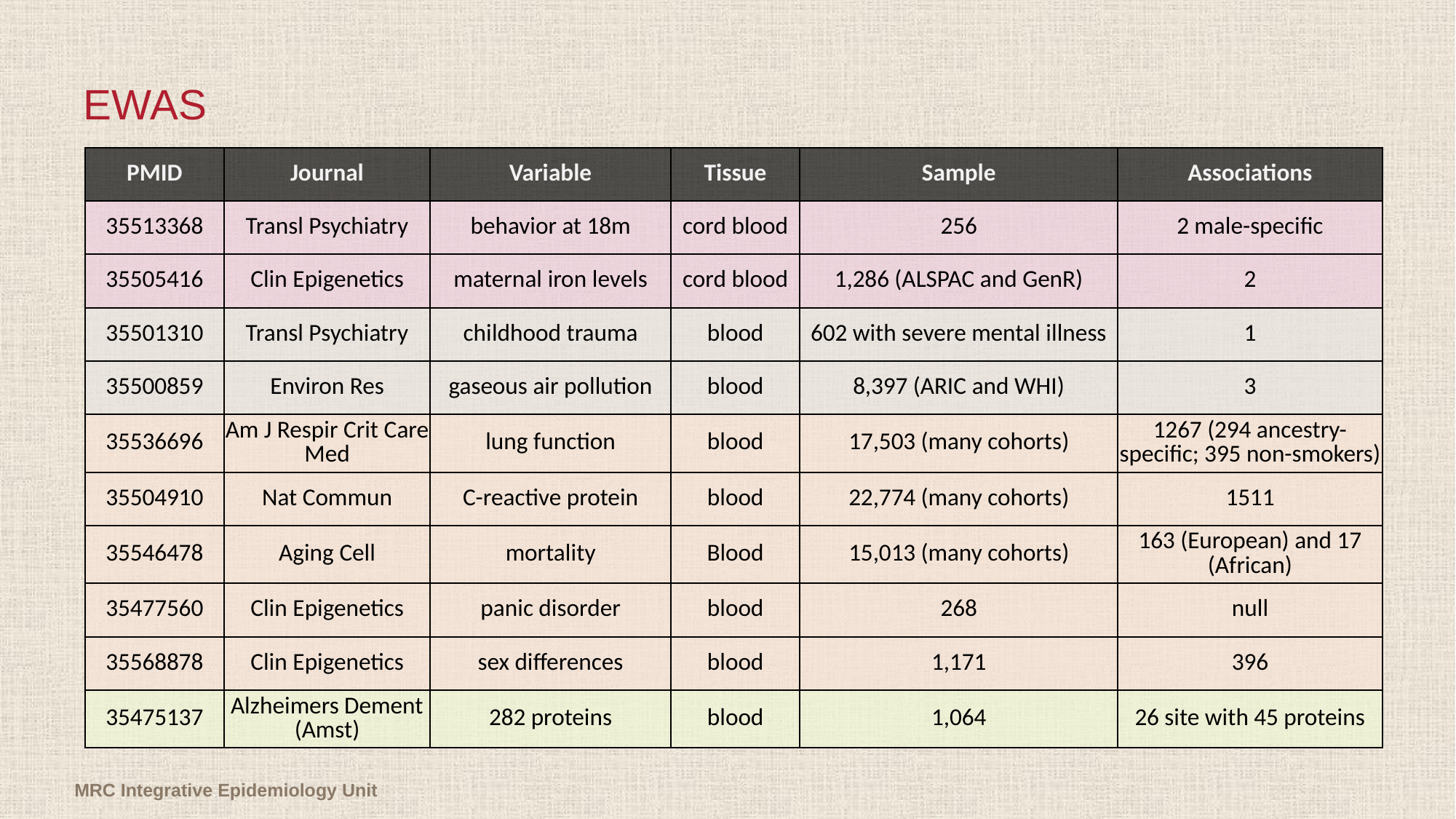

# EWAS
| PMID | Journal | Variable | Tissue | Sample | Associations |
| --- | --- | --- | --- | --- | --- |
| 35513368 | Transl Psychiatry | behavior at 18m | cord blood | 256 | 2 male-specific |
| 35505416 | Clin Epigenetics | maternal iron levels | cord blood | 1,286 (ALSPAC and GenR) | 2 |
| 35501310 | Transl Psychiatry | childhood trauma | blood | 602 with severe mental illness | 1 |
| 35500859 | Environ Res | gaseous air pollution | blood | 8,397 (ARIC and WHI) | 3 |
| 35536696 | Am J Respir Crit Care Med | lung function | blood | 17,503 (many cohorts) | 1267 (294 ancestry-specific; 395 non-smokers) |
| 35504910 | Nat Commun | C-reactive protein | blood | 22,774 (many cohorts) | 1511 |
| 35546478 | Aging Cell | mortality | Blood | 15,013 (many cohorts) | 163 (European) and 17 (African) |
| 35477560 | Clin Epigenetics | panic disorder | blood | 268 | null |
| 35568878 | Clin Epigenetics | sex differences | blood | 1,171 | 396 |
| 35475137 | Alzheimers Dement (Amst) | 282 proteins | blood | 1,064 | 26 site with 45 proteins |